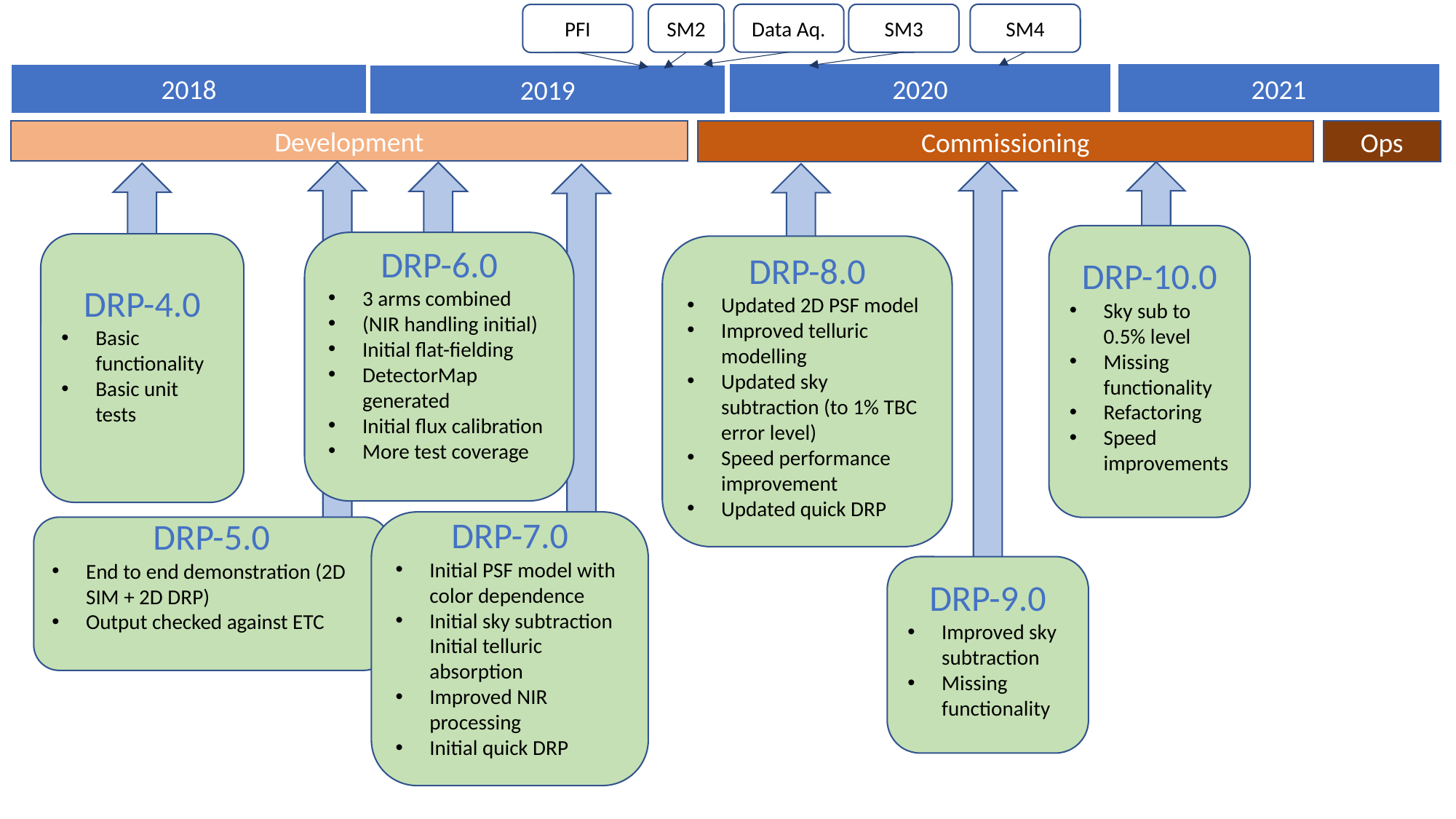

SM2
Data Aq.
SM4
SM3
PFI
2020
2021
2018
2019
Development
Commissioning
Ops

DRP-5.0
End to end demonstration (2D SIM + 2D DRP)
Output checked against ETC

DRP-9.0
Improved sky subtraction
Missing functionality

DRP-10.0
Sky sub to 0.5% level
Missing functionality
Refactoring
Speed improvements

DRP-6.0
3 arms combined
(NIR handling initial)
Initial flat-fielding
DetectorMap generated
Initial flux calibration
More test coverage

DRP-4.0
Basic functionality
Basic unit tests

DRP-8.0
Updated 2D PSF model
Improved telluric modelling
Updated sky subtraction (to 1% TBC error level)
Speed performance improvement
Updated quick DRP

DRP-7.0
Initial PSF model with color dependence
Initial sky subtraction Initial telluric absorption
Improved NIR processing
Initial quick DRP